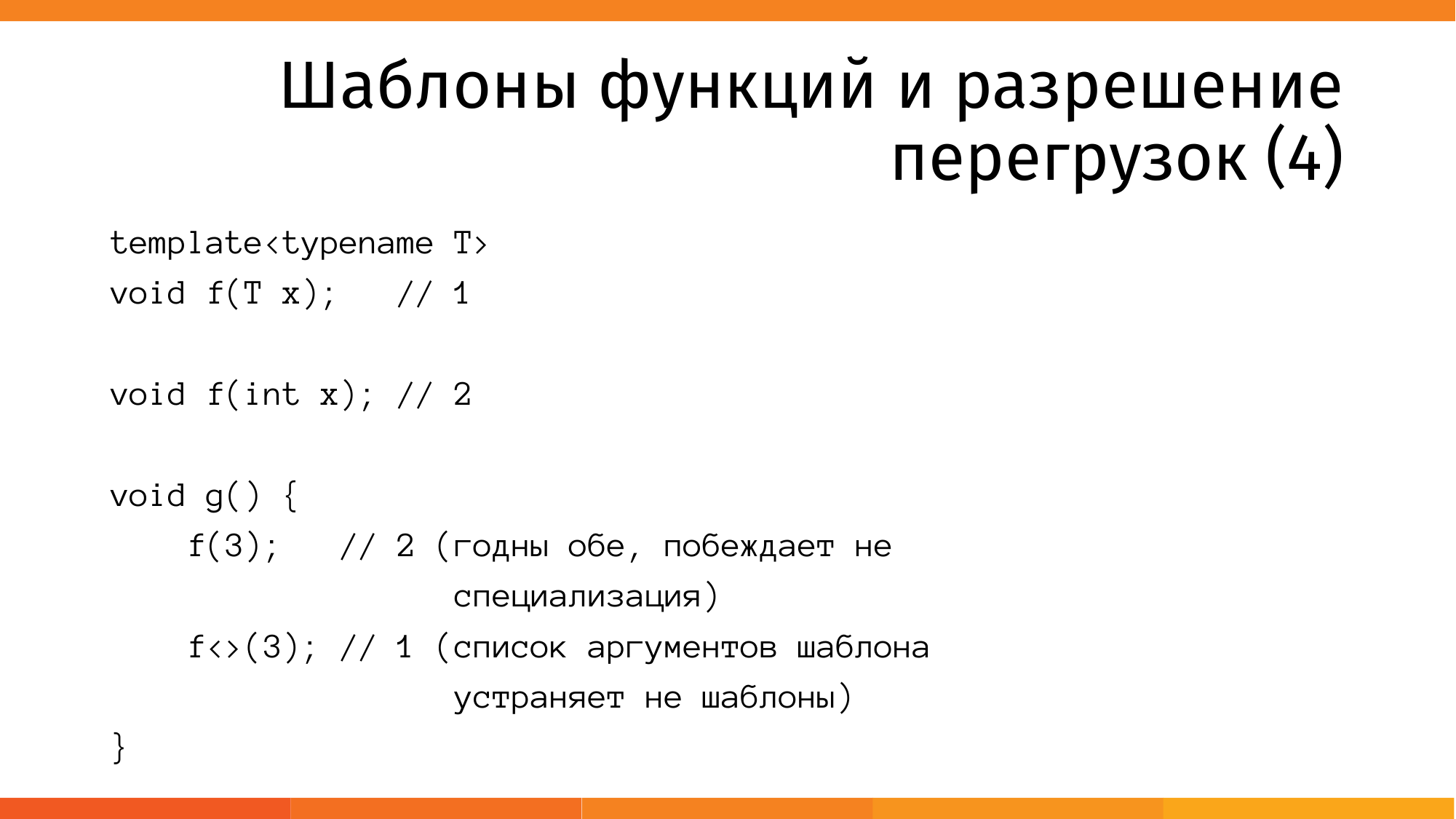

# Шаблоны функций и разрешение перегрузок (4)
template<typename T>
void f(T x);   // 1

void f(int x); // 2

void g() {
    f(3);   // 2 (годны обе, побеждает не
                  специализация)
    f<>(3); // 1 (список аргументов шаблона
                  устраняет не шаблоны)
}